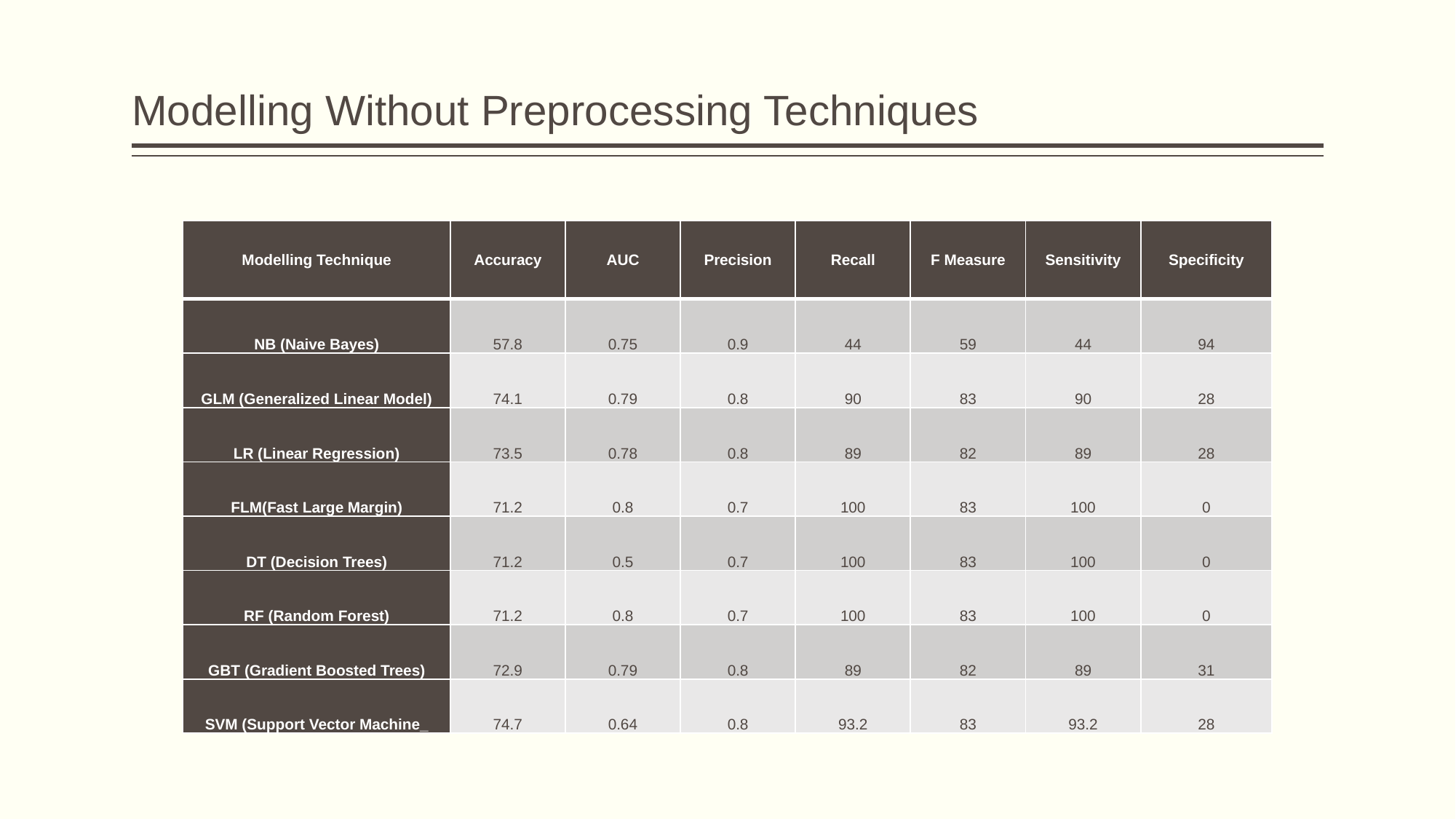

# Modelling Without Preprocessing Techniques
| Modelling Technique | Accuracy | AUC | Precision | Recall | F Measure | Sensitivity | Specificity |
| --- | --- | --- | --- | --- | --- | --- | --- |
| NB (Naive Bayes) | 57.8 | 0.75 | 0.9 | 44 | 59 | 44 | 94 |
| GLM (Generalized Linear Model) | 74.1 | 0.79 | 0.8 | 90 | 83 | 90 | 28 |
| LR (Linear Regression) | 73.5 | 0.78 | 0.8 | 89 | 82 | 89 | 28 |
| FLM(Fast Large Margin) | 71.2 | 0.8 | 0.7 | 100 | 83 | 100 | 0 |
| DT (Decision Trees) | 71.2 | 0.5 | 0.7 | 100 | 83 | 100 | 0 |
| RF (Random Forest) | 71.2 | 0.8 | 0.7 | 100 | 83 | 100 | 0 |
| GBT (Gradient Boosted Trees) | 72.9 | 0.79 | 0.8 | 89 | 82 | 89 | 31 |
| SVM (Support Vector Machine\_ | 74.7 | 0.64 | 0.8 | 93.2 | 83 | 93.2 | 28 |